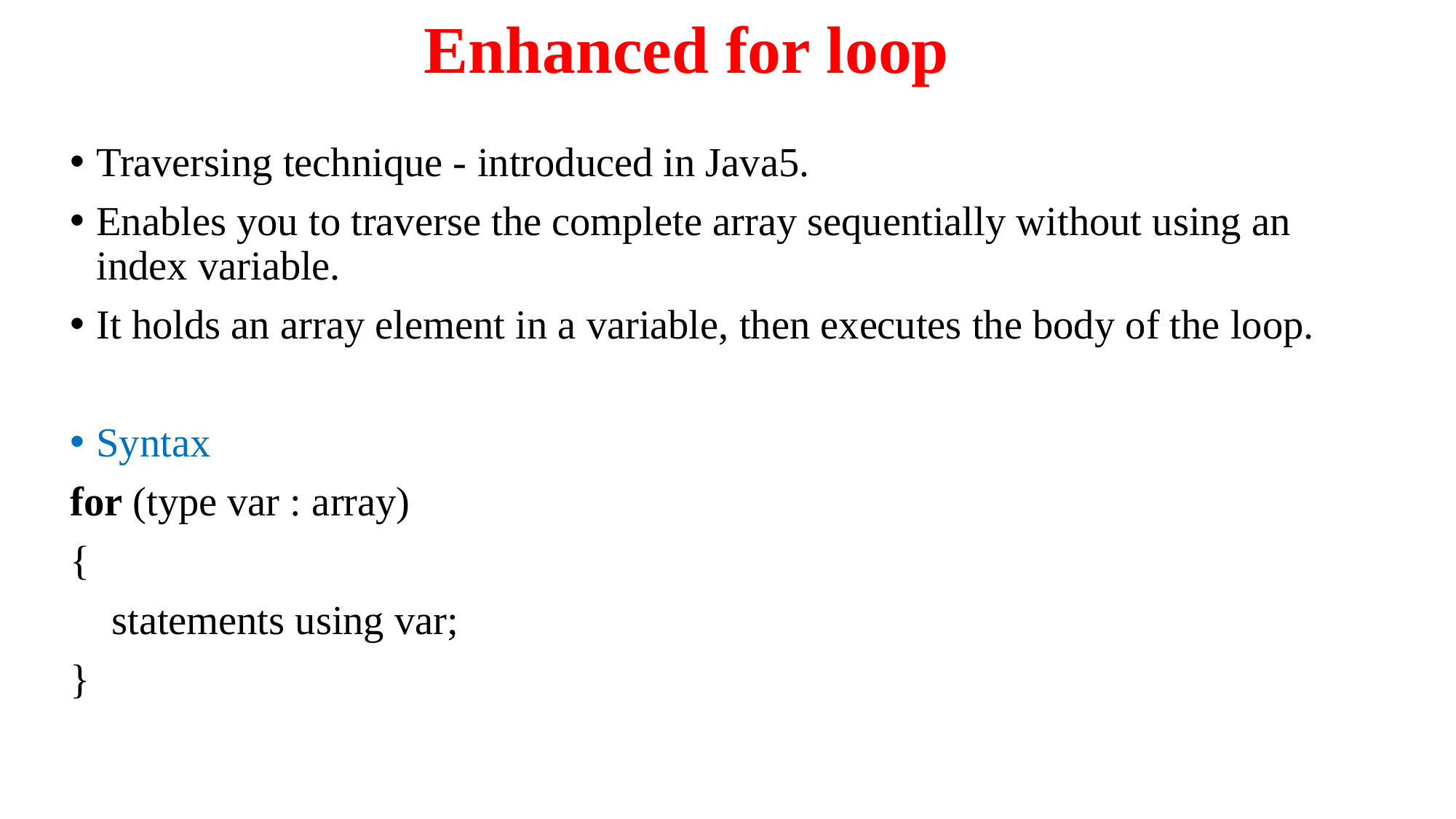

# Enhanced for loop
Traversing technique - introduced in Java5.
Enables you to traverse the complete array sequentially without using an index variable.
It holds an array element in a variable, then executes the body of the loop.

Syntax
for (type var : array)
{
    statements using var;
}